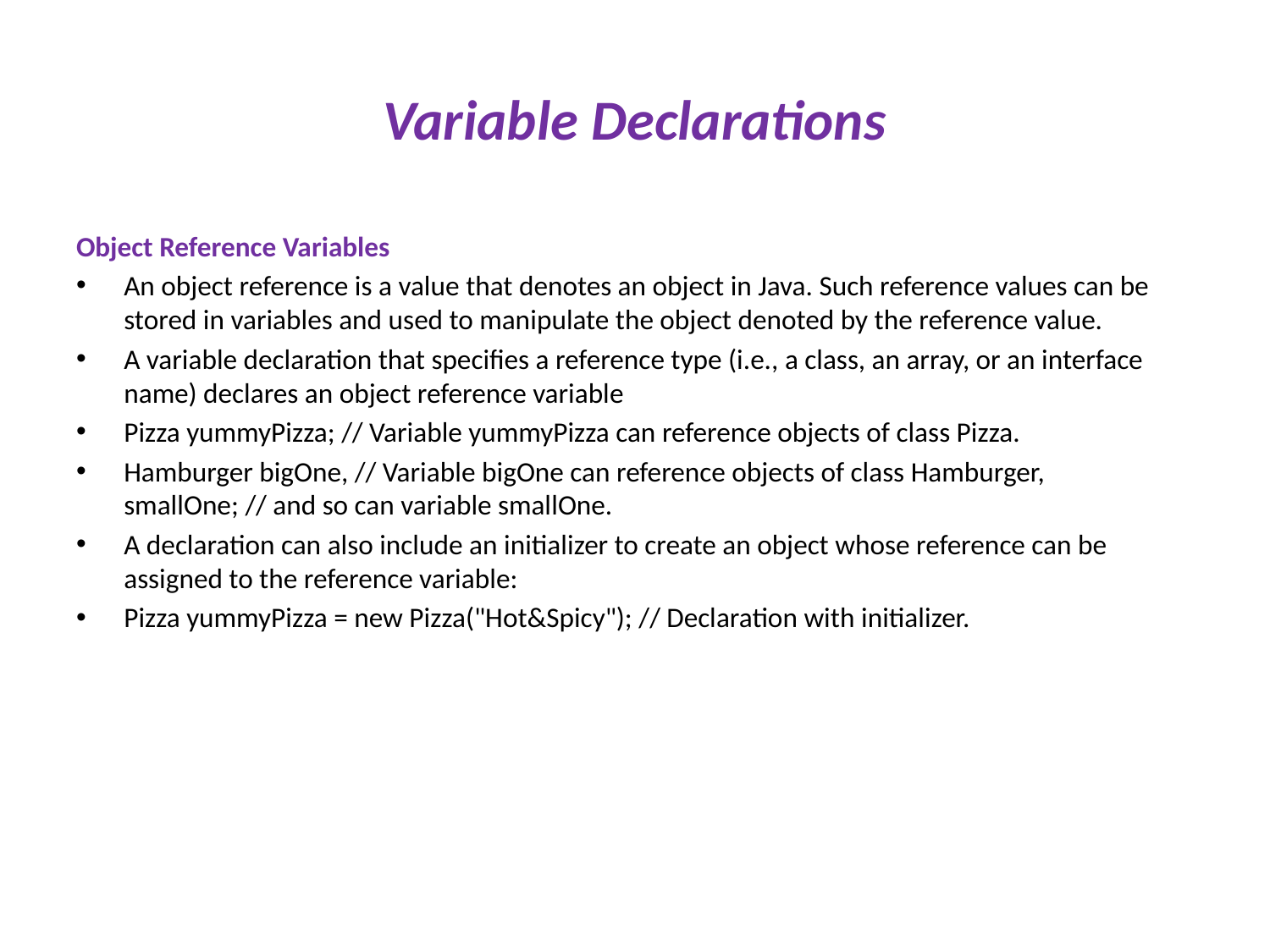

# Variable Declarations
Object Reference Variables
An object reference is a value that denotes an object in Java. Such reference values can be stored in variables and used to manipulate the object denoted by the reference value.
A variable declaration that specifies a reference type (i.e., a class, an array, or an interface name) declares an object reference variable
Pizza yummyPizza; // Variable yummyPizza can reference objects of class Pizza.
Hamburger bigOne, // Variable bigOne can reference objects of class Hamburger, smallOne; // and so can variable smallOne.
A declaration can also include an initializer to create an object whose reference can be assigned to the reference variable:
Pizza yummyPizza = new Pizza("Hot&Spicy"); // Declaration with initializer.